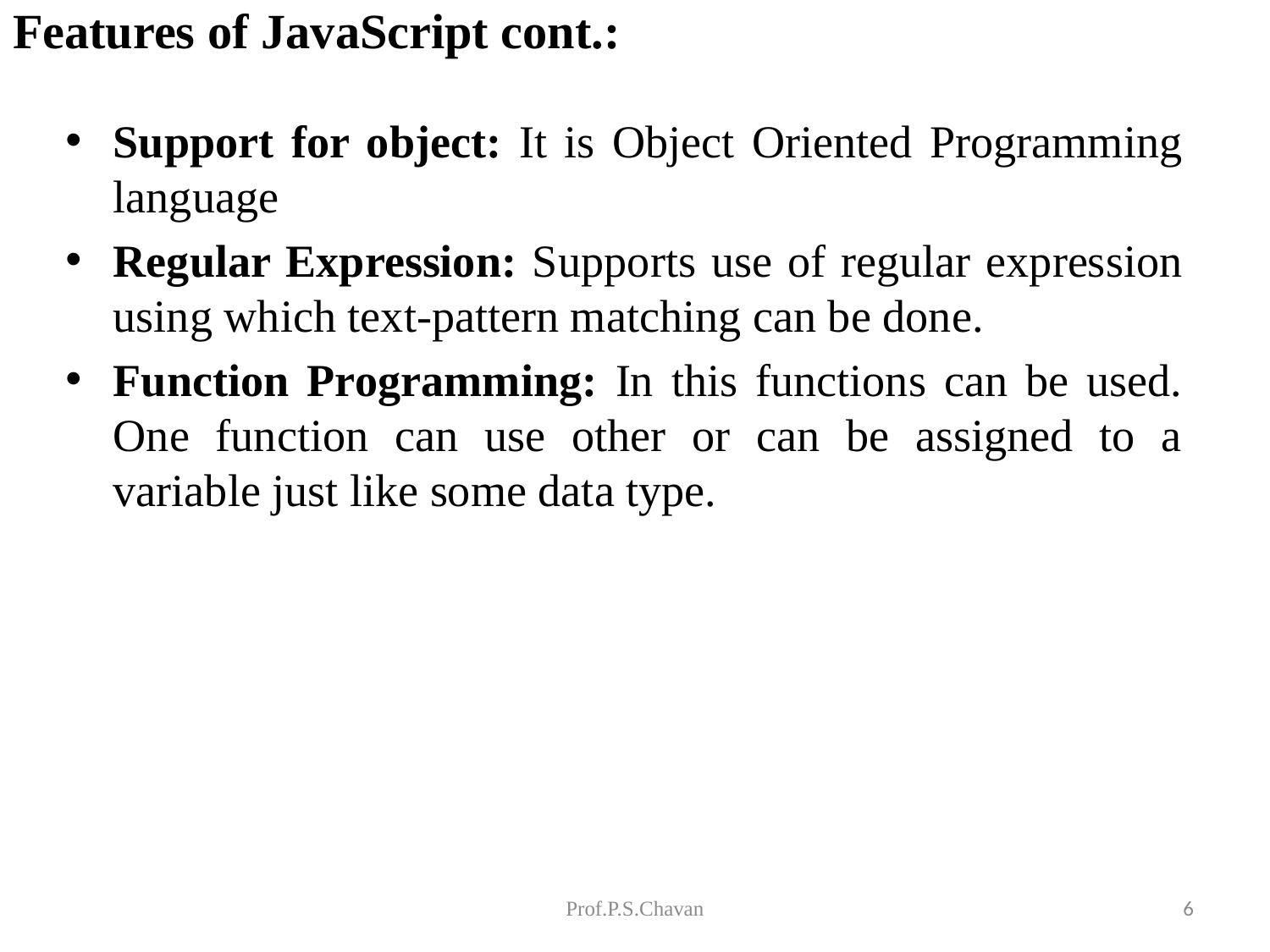

# Features of JavaScript cont.:
Support for object: It is Object Oriented Programming language
Regular Expression: Supports use of regular expression using which text-pattern matching can be done.
Function Programming: In this functions can be used. One function can use other or can be assigned to a variable just like some data type.
Prof.P.S.Chavan
6